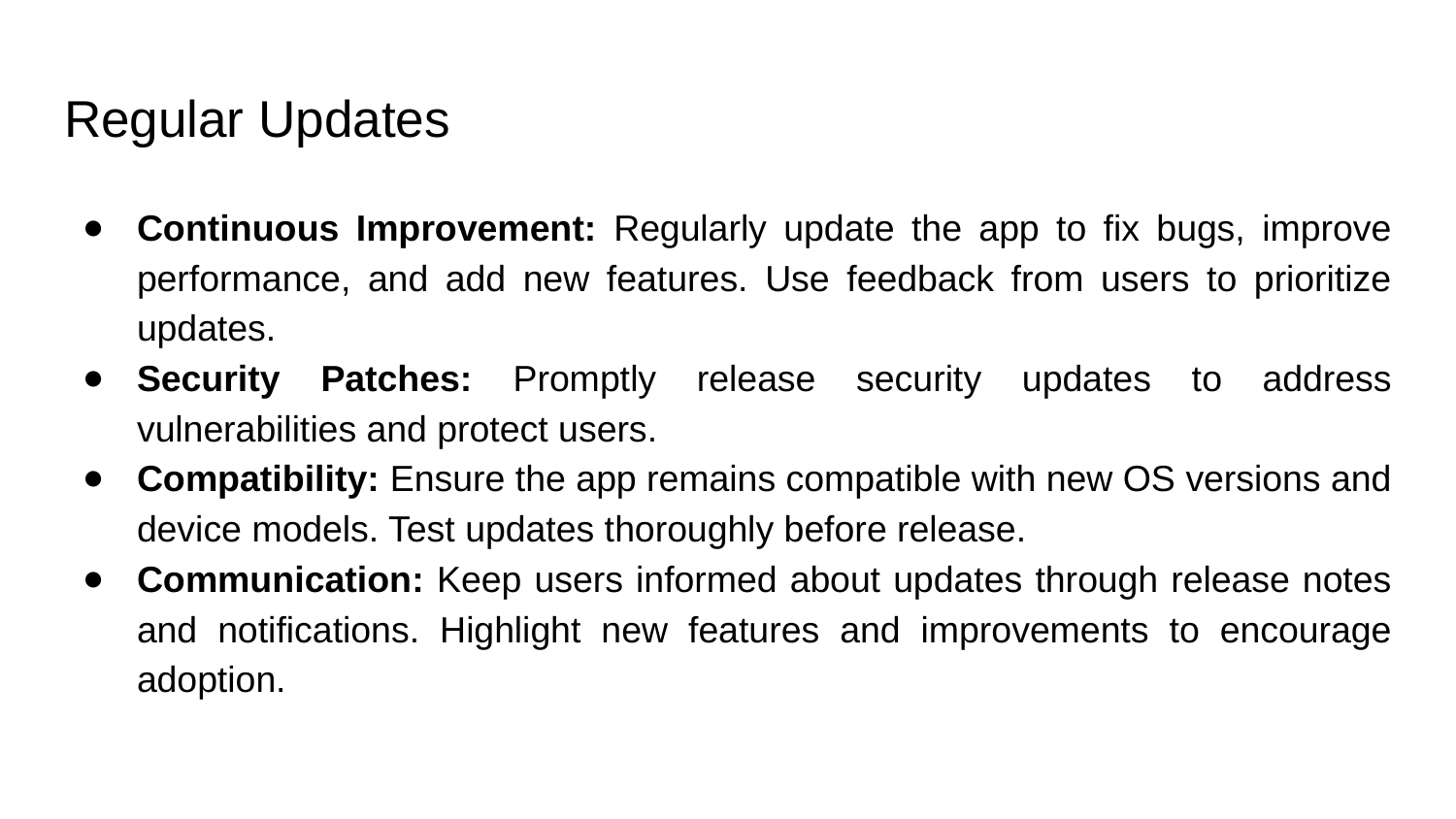

# Regular Updates
Continuous Improvement: Regularly update the app to fix bugs, improve performance, and add new features. Use feedback from users to prioritize updates.
Security Patches: Promptly release security updates to address vulnerabilities and protect users.
Compatibility: Ensure the app remains compatible with new OS versions and device models. Test updates thoroughly before release.
Communication: Keep users informed about updates through release notes and notifications. Highlight new features and improvements to encourage adoption.